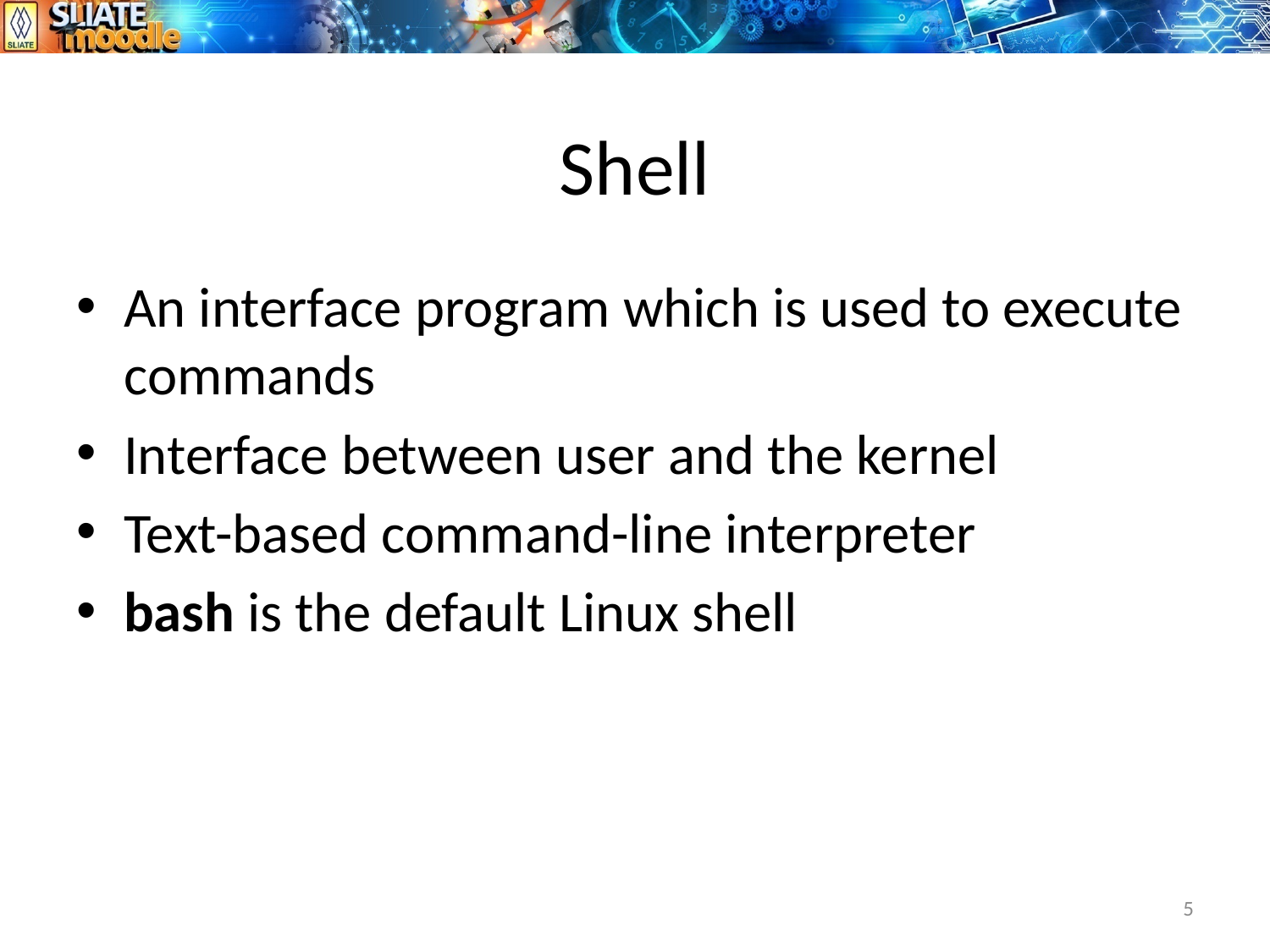

# Shell
An interface program which is used to execute commands
Interface between user and the kernel
Text-based command-line interpreter
bash is the default Linux shell
5